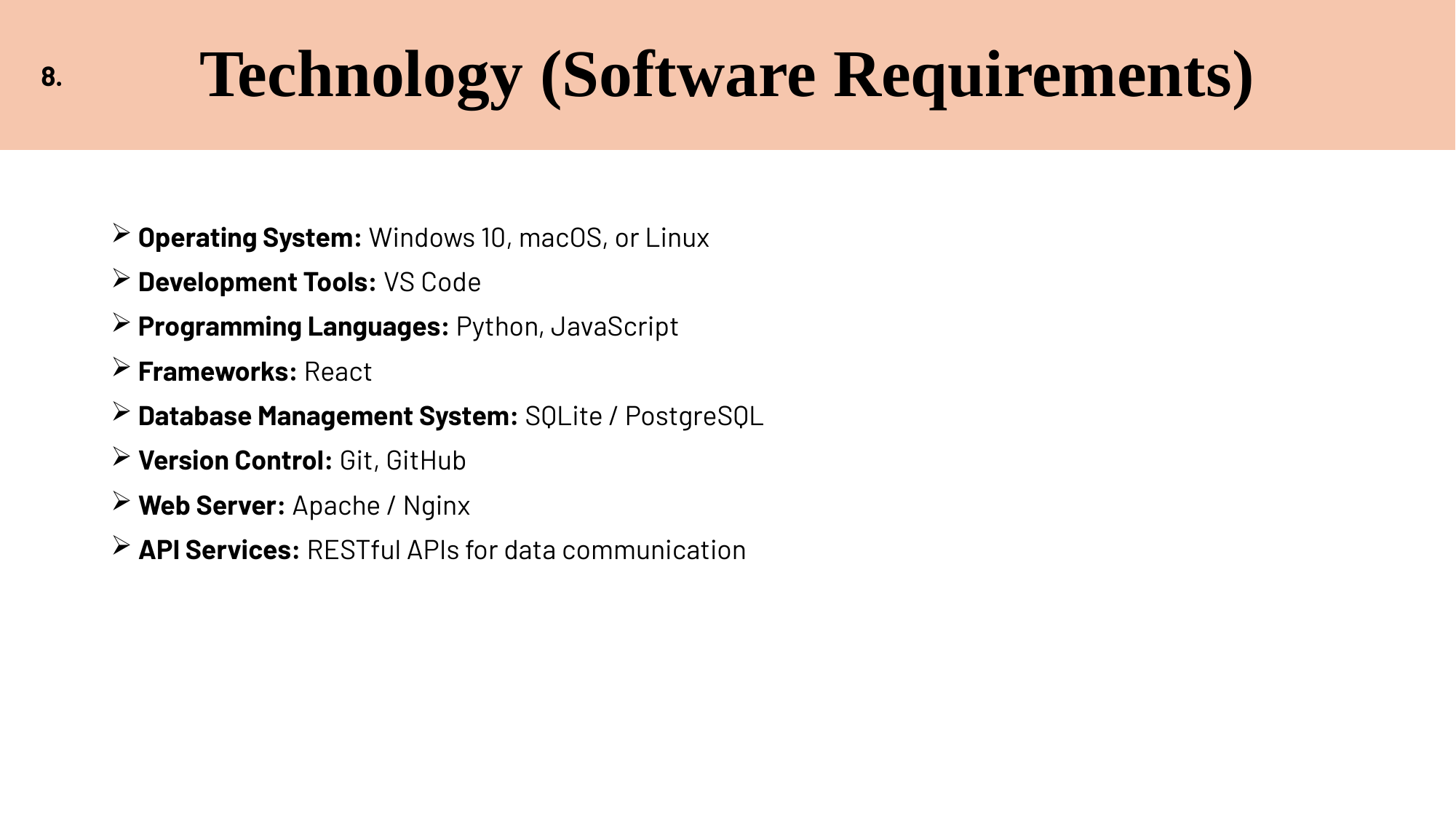

# Technology (Software Requirements)
8.
Operating System: Windows 10, macOS, or Linux
Development Tools: VS Code
Programming Languages: Python, JavaScript
Frameworks: React
Database Management System: SQLite / PostgreSQL
Version Control: Git, GitHub
Web Server: Apache / Nginx
API Services: RESTful APIs for data communication